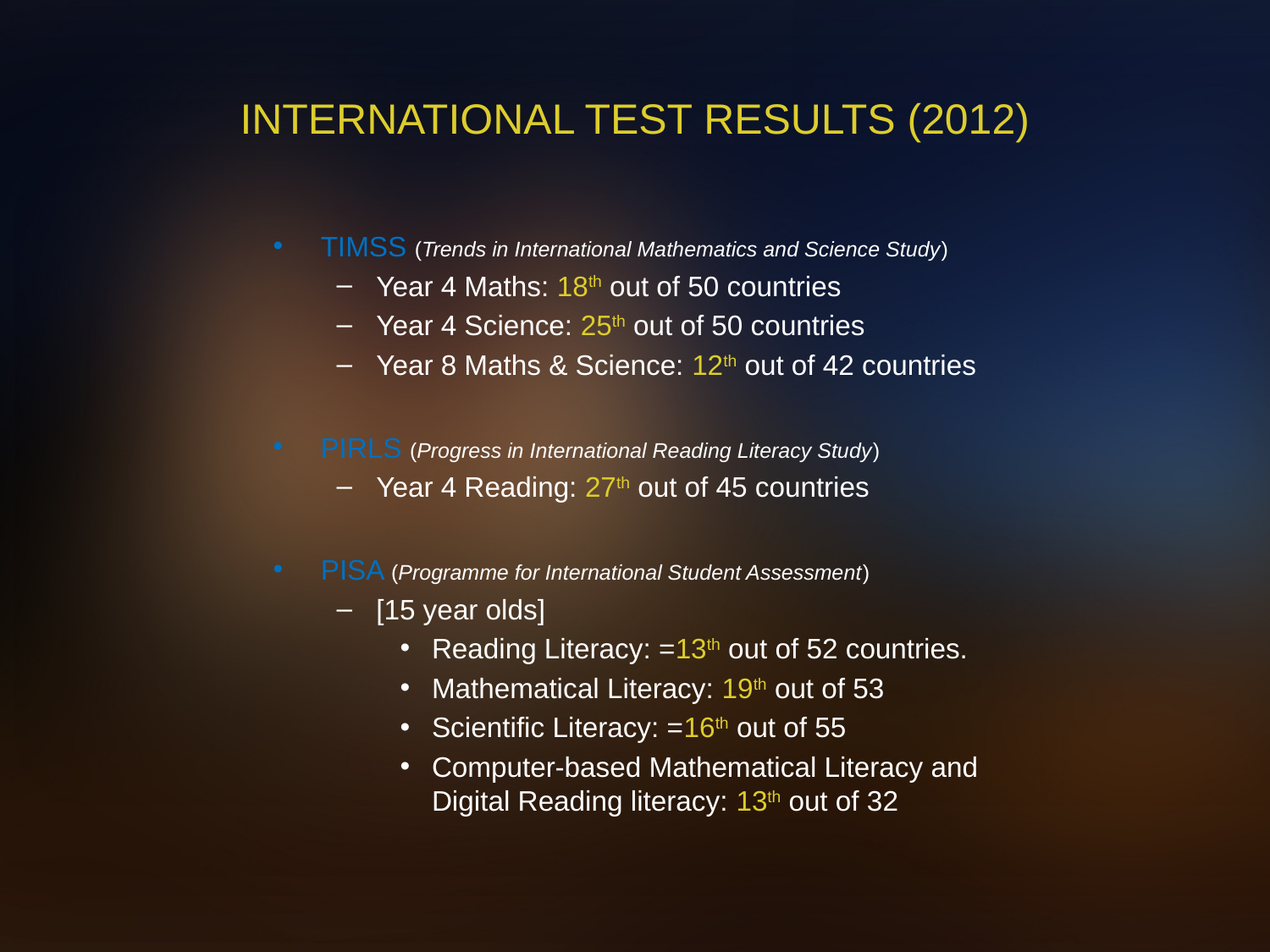

# International Test Results (2012)
TIMSS (Trends in International Mathematics and Science Study)
Year 4 Maths: 18th out of 50 countries
Year 4 Science: 25th out of 50 countries
Year 8 Maths & Science: 12th out of 42 countries
PIRLS (Progress in International Reading Literacy Study)
Year 4 Reading: 27th out of 45 countries
PISA (Programme for International Student Assessment)
[15 year olds]
Reading Literacy: =13th out of 52 countries.
Mathematical Literacy: 19th out of 53
Scientific Literacy: =16th out of 55
Computer-based Mathematical Literacy and Digital Reading literacy: 13th out of 32